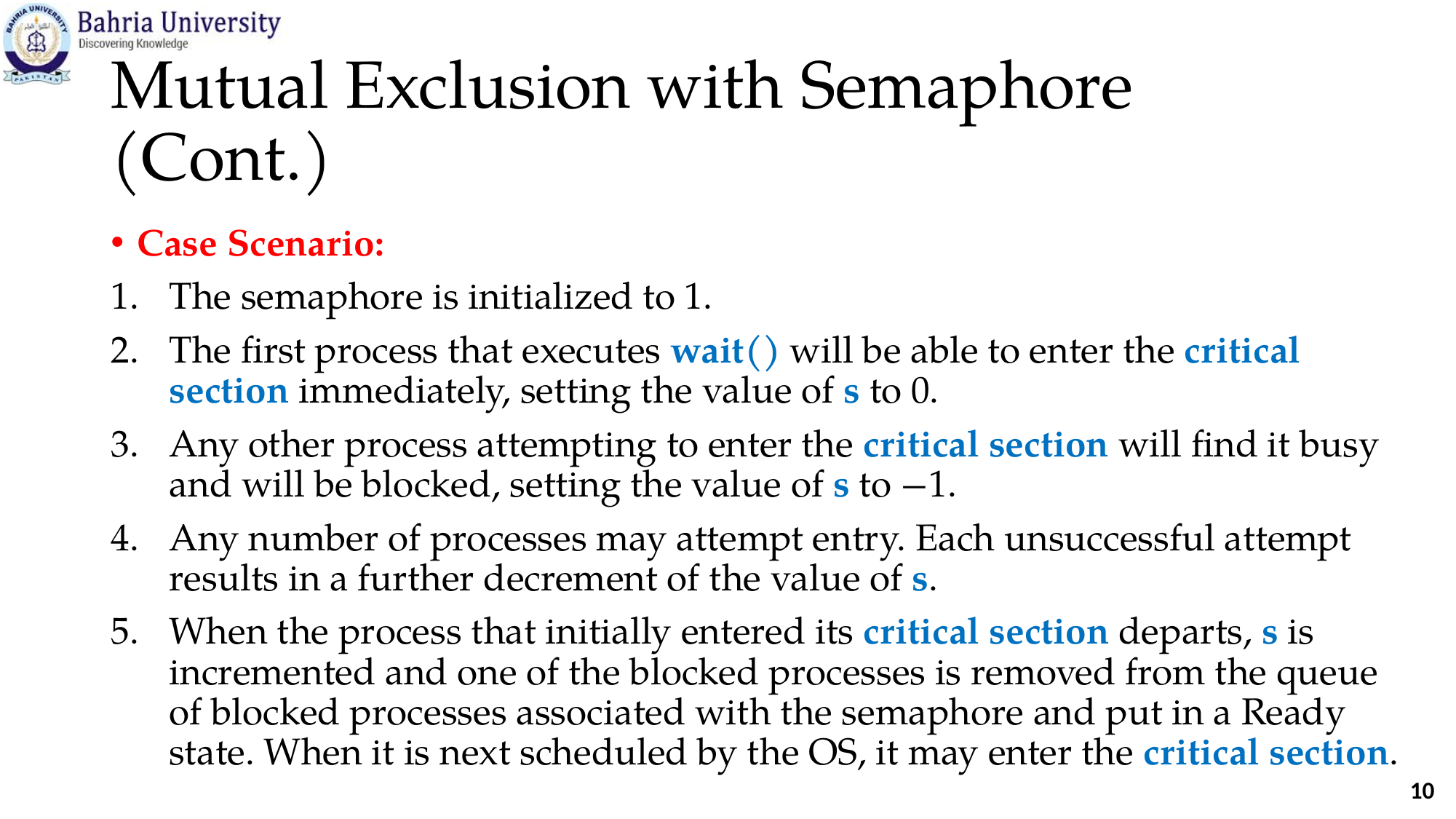

# Mutual Exclusion with Semaphore (Cont.)
Case Scenario:
The semaphore is initialized to 1.
The first process that executes wait() will be able to enter the critical section immediately, setting the value of s to 0.
Any other process attempting to enter the critical section will find it busy and will be blocked, setting the value of s to −1.
Any number of processes may attempt entry. Each unsuccessful attempt results in a further decrement of the value of s.
When the process that initially entered its critical section departs, s is incremented and one of the blocked processes is removed from the queue of blocked processes associated with the semaphore and put in a Ready state. When it is next scheduled by the OS, it may enter the critical section.
10